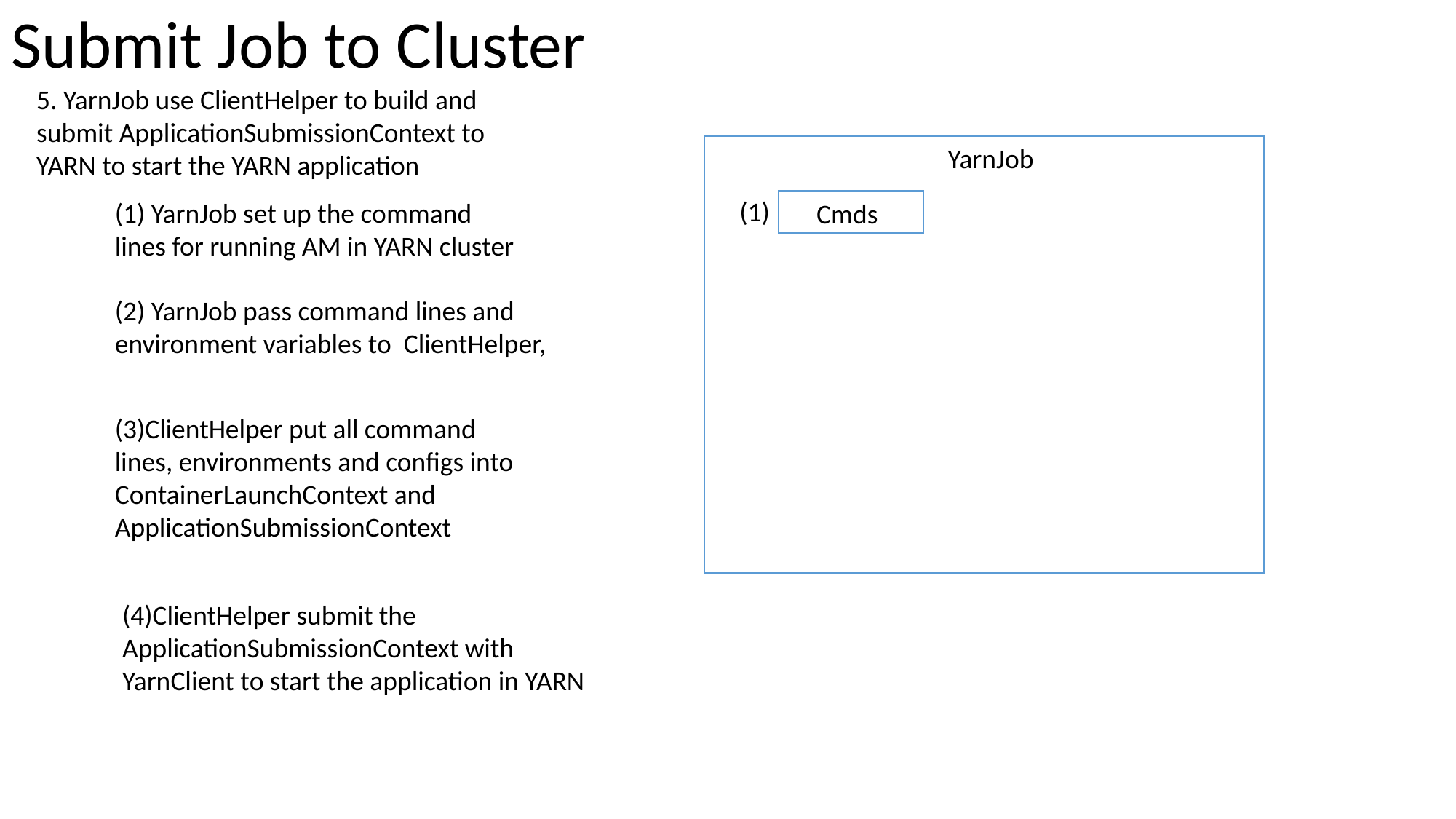

# Submit Job to Cluster
5. YarnJob use ClientHelper to build and submit ApplicationSubmissionContext to YARN to start the YARN application

YarnJob
(1)
(1) YarnJob set up the command lines for running AM in YARN cluster

Cmds
(2) YarnJob pass command lines and environment variables to  ClientHelper,
(3)ClientHelper put all command lines, environments and configs into ContainerLaunchContext and ApplicationSubmissionContext
(4)ClientHelper submit the ApplicationSubmissionContext with YarnClient to start the application in YARN